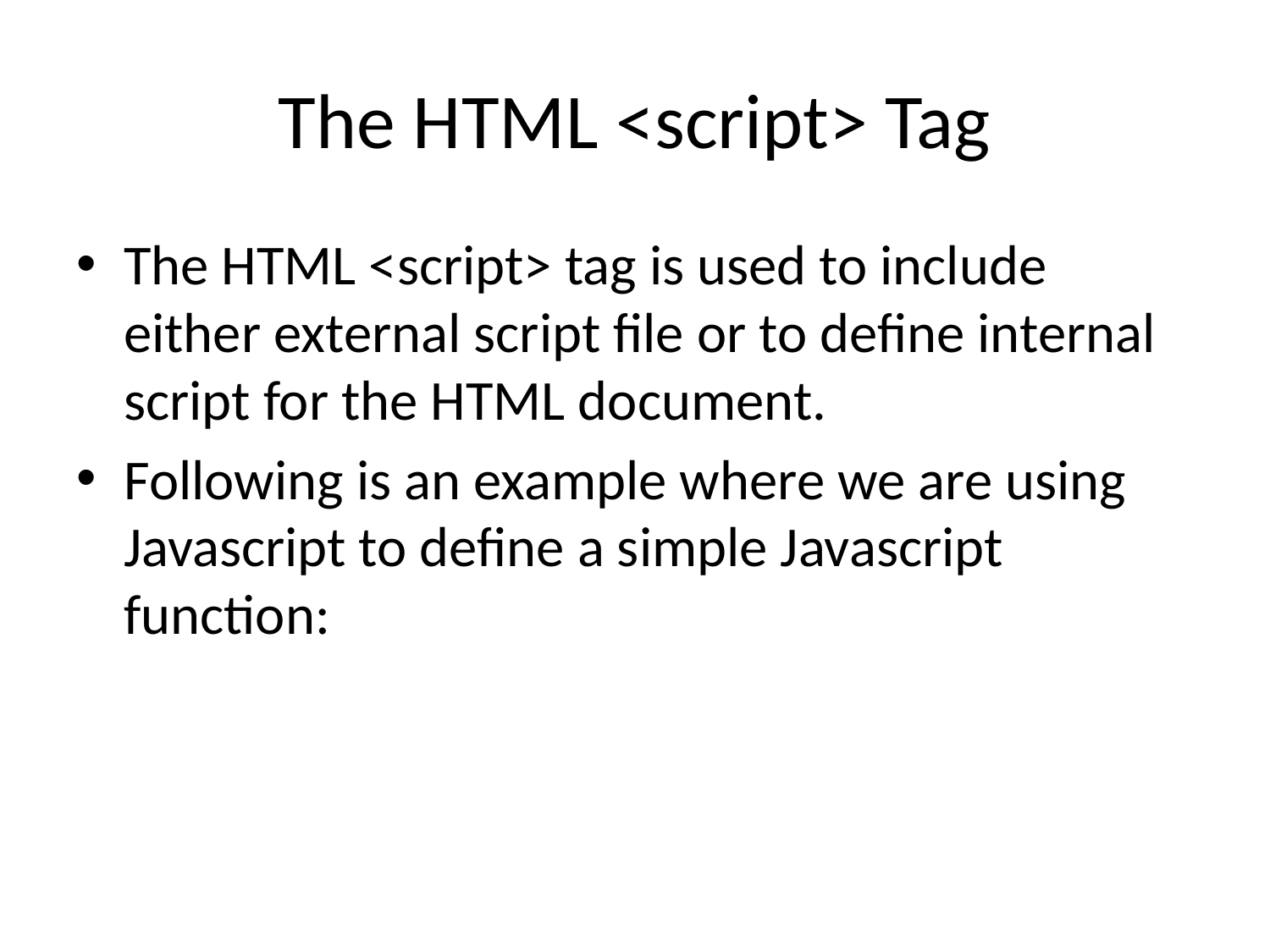

# The HTML <script> Tag
The HTML <script> tag is used to include either external script file or to define internal script for the HTML document.
Following is an example where we are using Javascript to define a simple Javascript function: